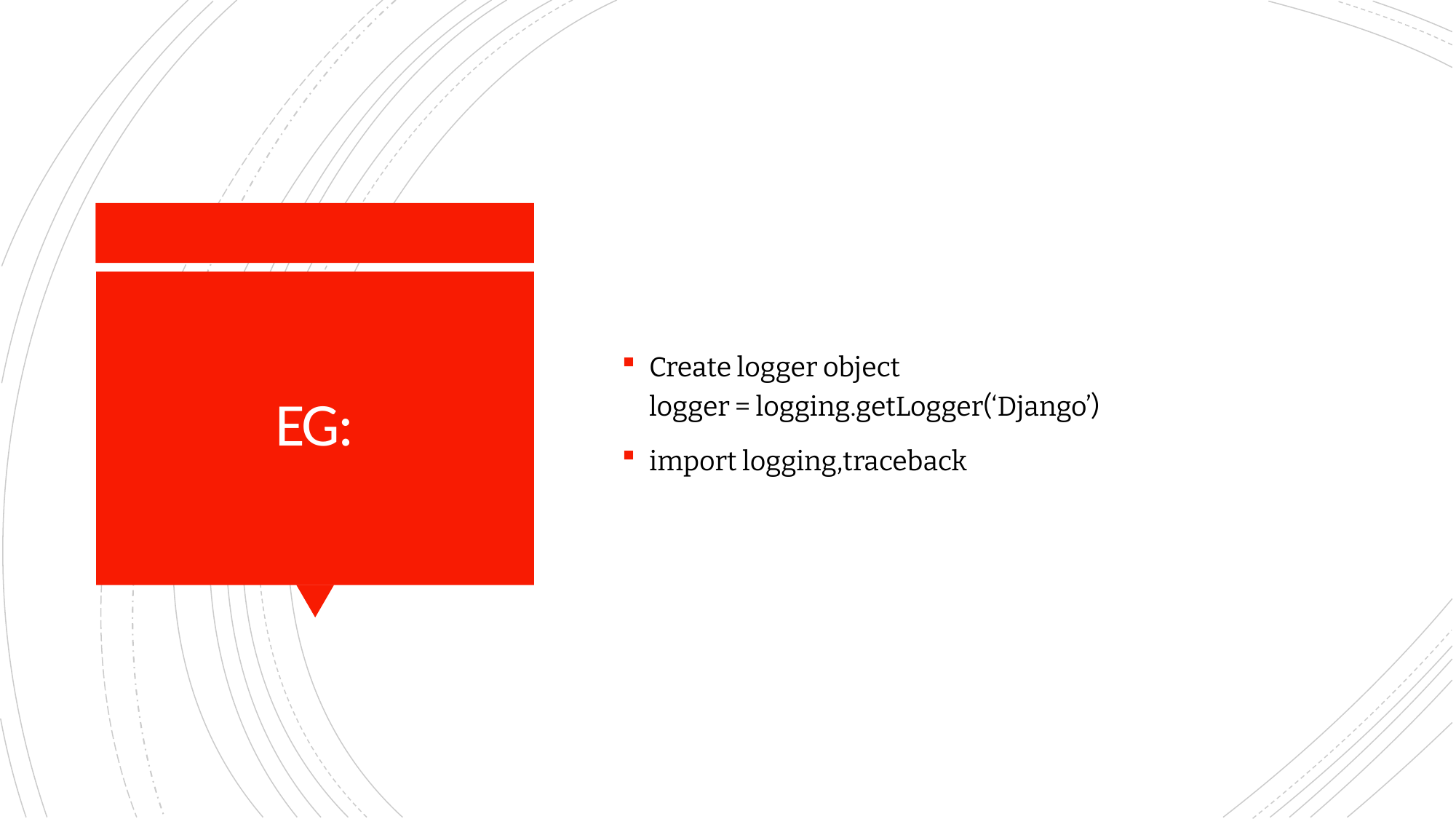

Create logger object
logger = logging.getLogger(‘Django’)
import logging,traceback
# EG: